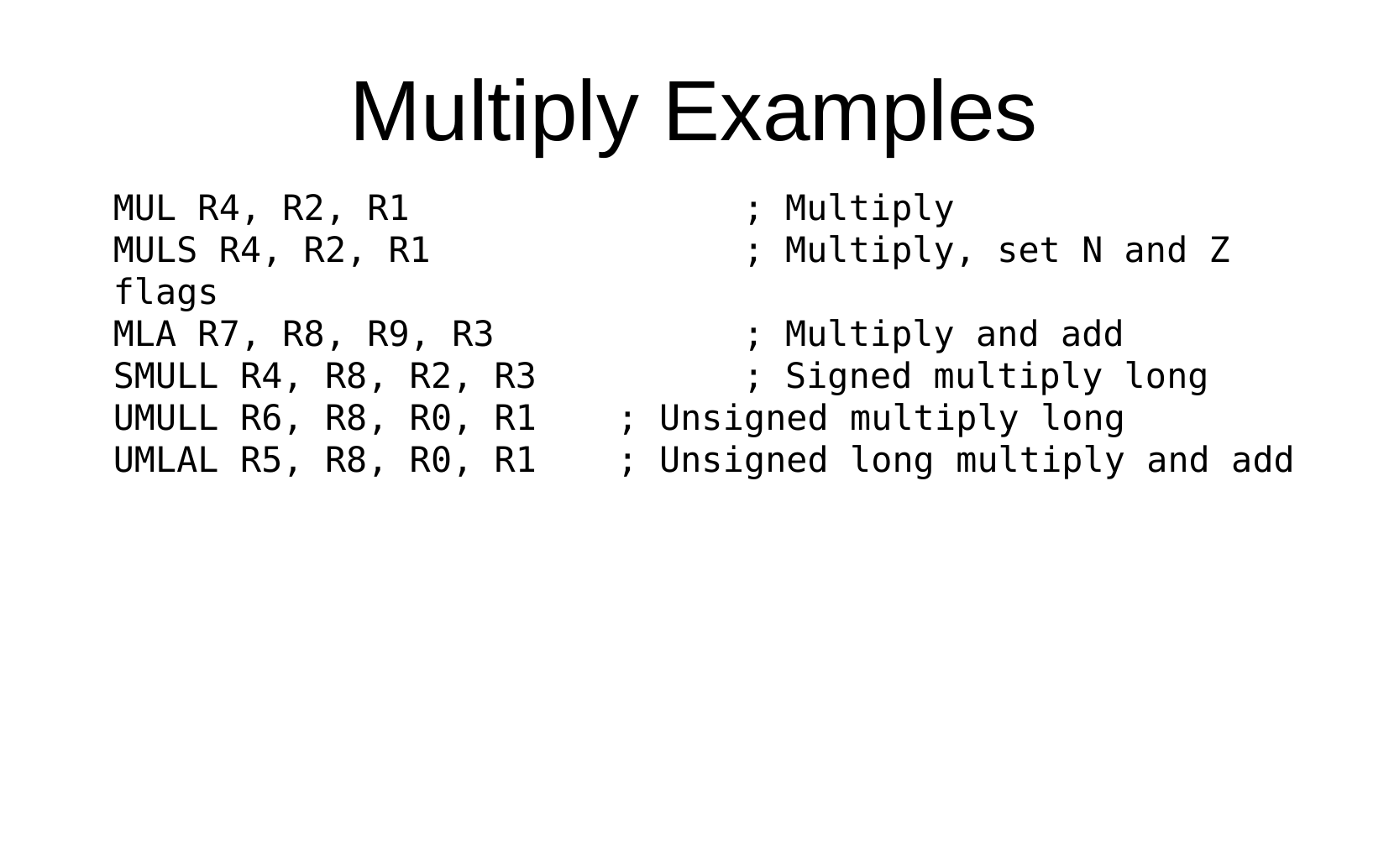

Multiply Examples
MUL R4, R2, R1 			; Multiply
MULS R4, R2, R1 			; Multiply, set N and Z flags
MLA R7, R8, R9, R3 		; Multiply and add
SMULL R4, R8, R2, R3		; Signed multiply long
UMULL R6, R8, R0, R1 	; Unsigned multiply long
UMLAL R5, R8, R0, R1 	; Unsigned long multiply and add